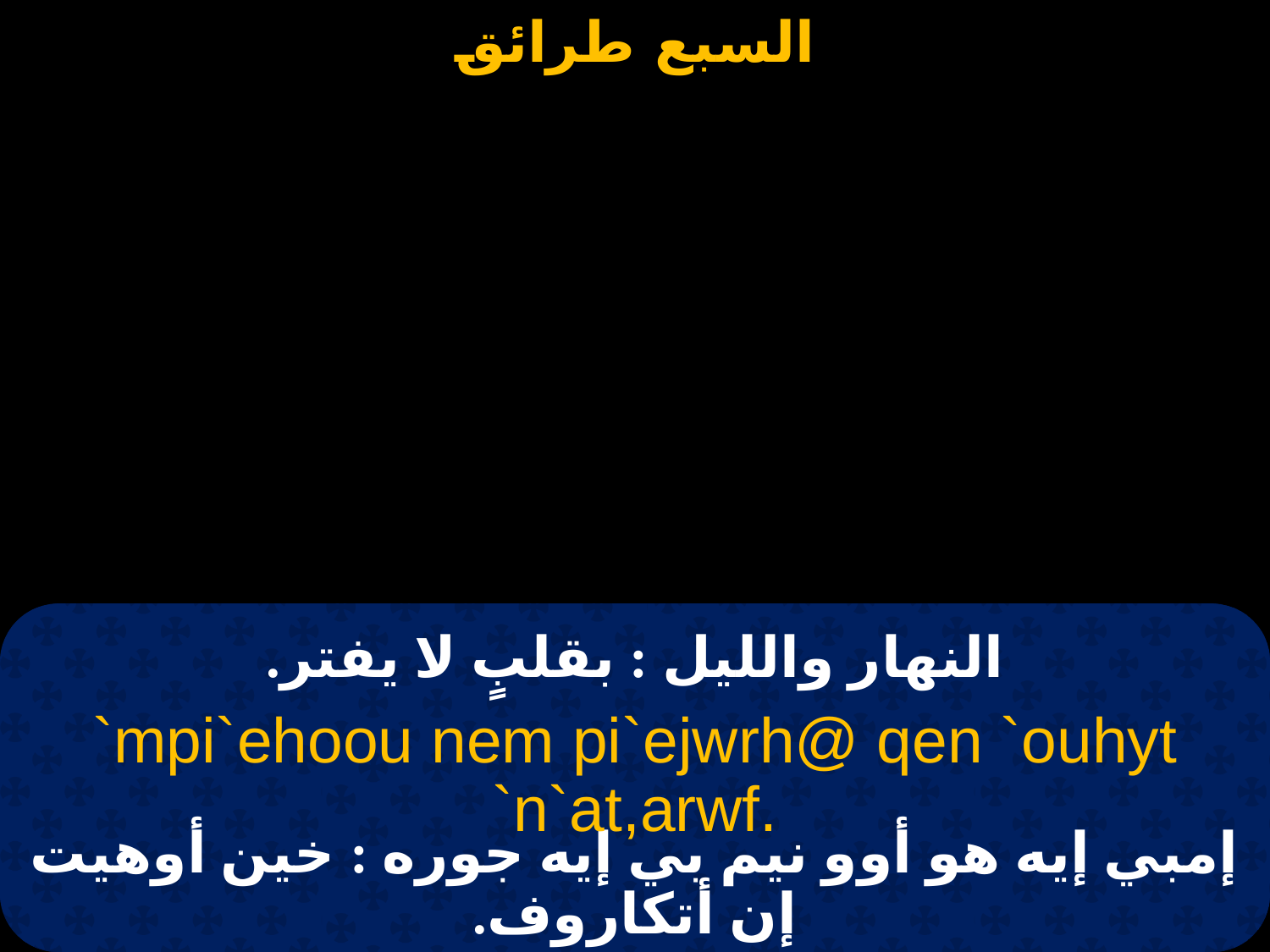

# النهار والليل : بقلبٍ لا يفتر.
`mpi`ehoou nem pi`ejwrh@ qen `ouhyt `n`at,arwf.
إمبي إيه هو أوو نيم بي إيه جوره : خين أوهيت إن أتكاروف.